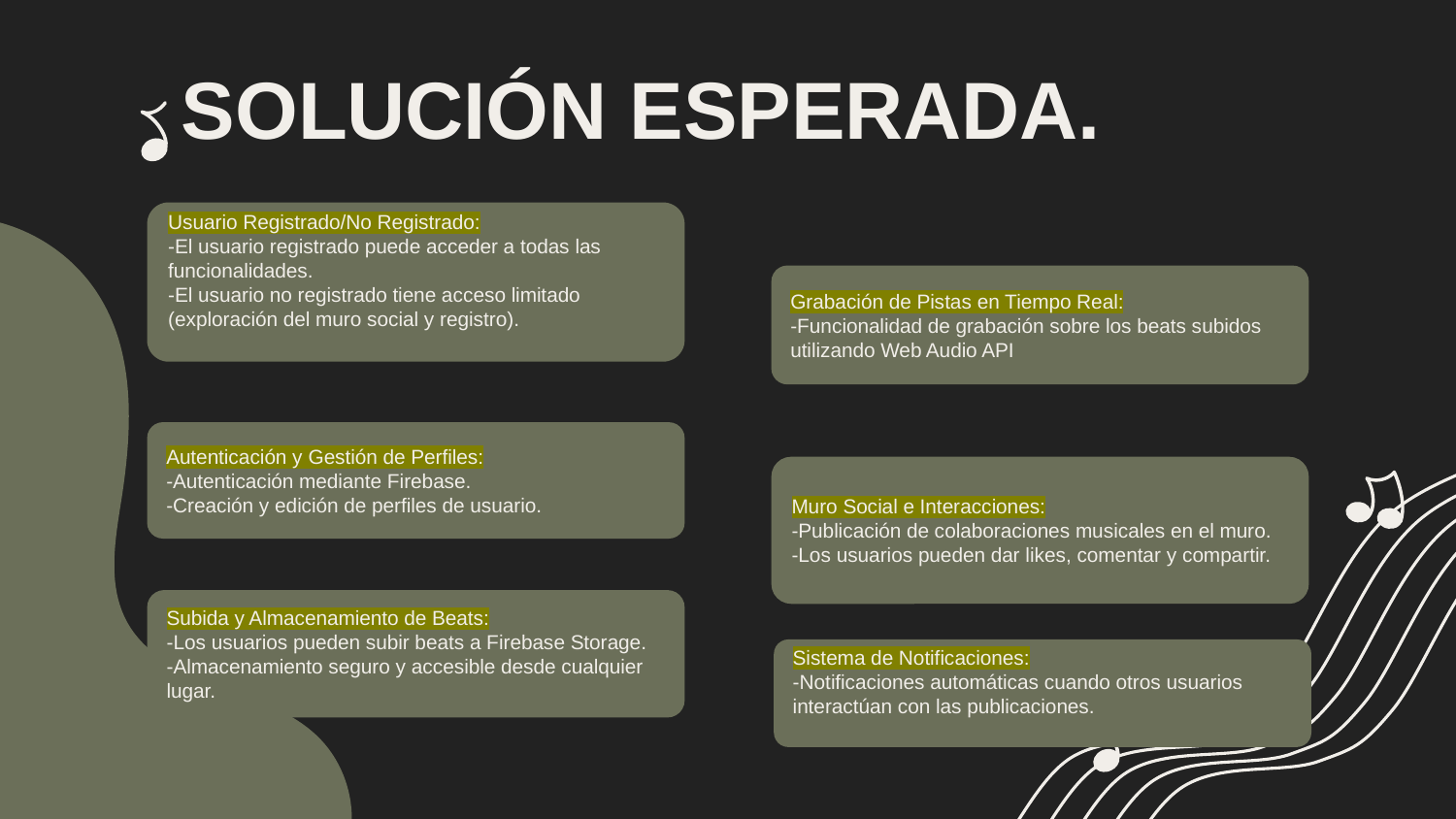

# SOLUCIÓN ESPERADA.

Usuario Registrado/No Registrado:
-El usuario registrado puede acceder a todas las
funcionalidades.
-El usuario no registrado tiene acceso limitado
(exploración del muro social y registro).

Grabación de Pistas en Tiempo Real:
-Funcionalidad de grabación sobre los beats subidos utilizando Web Audio API
Autenticación y Gestión de Perfiles:
-Autenticación mediante Firebase.
-Creación y edición de perfiles de usuario.
Muro Social e Interacciones:
-Publicación de colaboraciones musicales en el muro.
-Los usuarios pueden dar likes, comentar y compartir.

Subida y Almacenamiento de Beats:
-Los usuarios pueden subir beats a Firebase Storage.
-Almacenamiento seguro y accesible desde cualquier lugar.
Sistema de Notificaciones:
-Notificaciones automáticas cuando otros usuarios interactúan con las publicaciones.